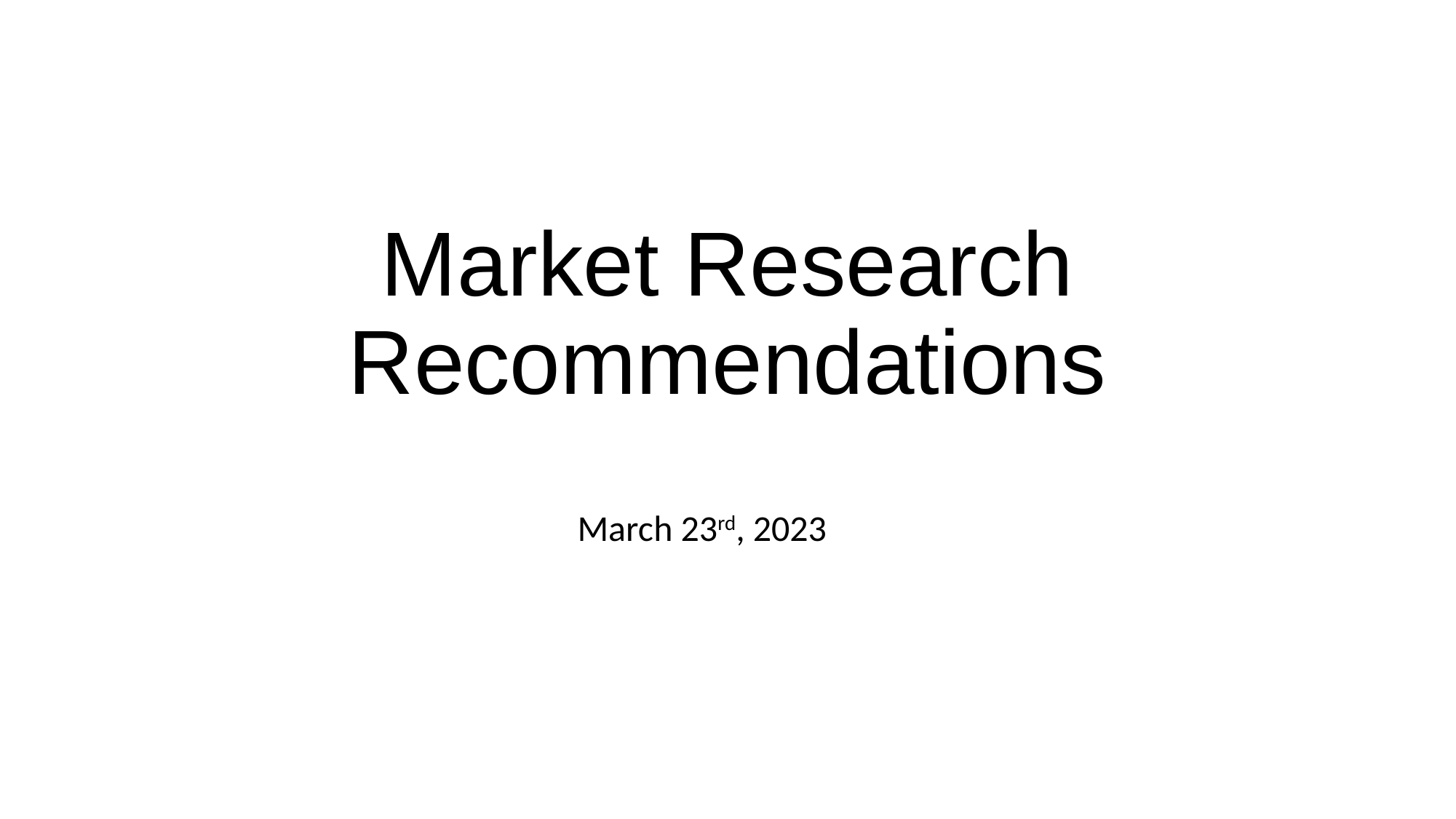

# Market Research Recommendations
March 23rd, 2023